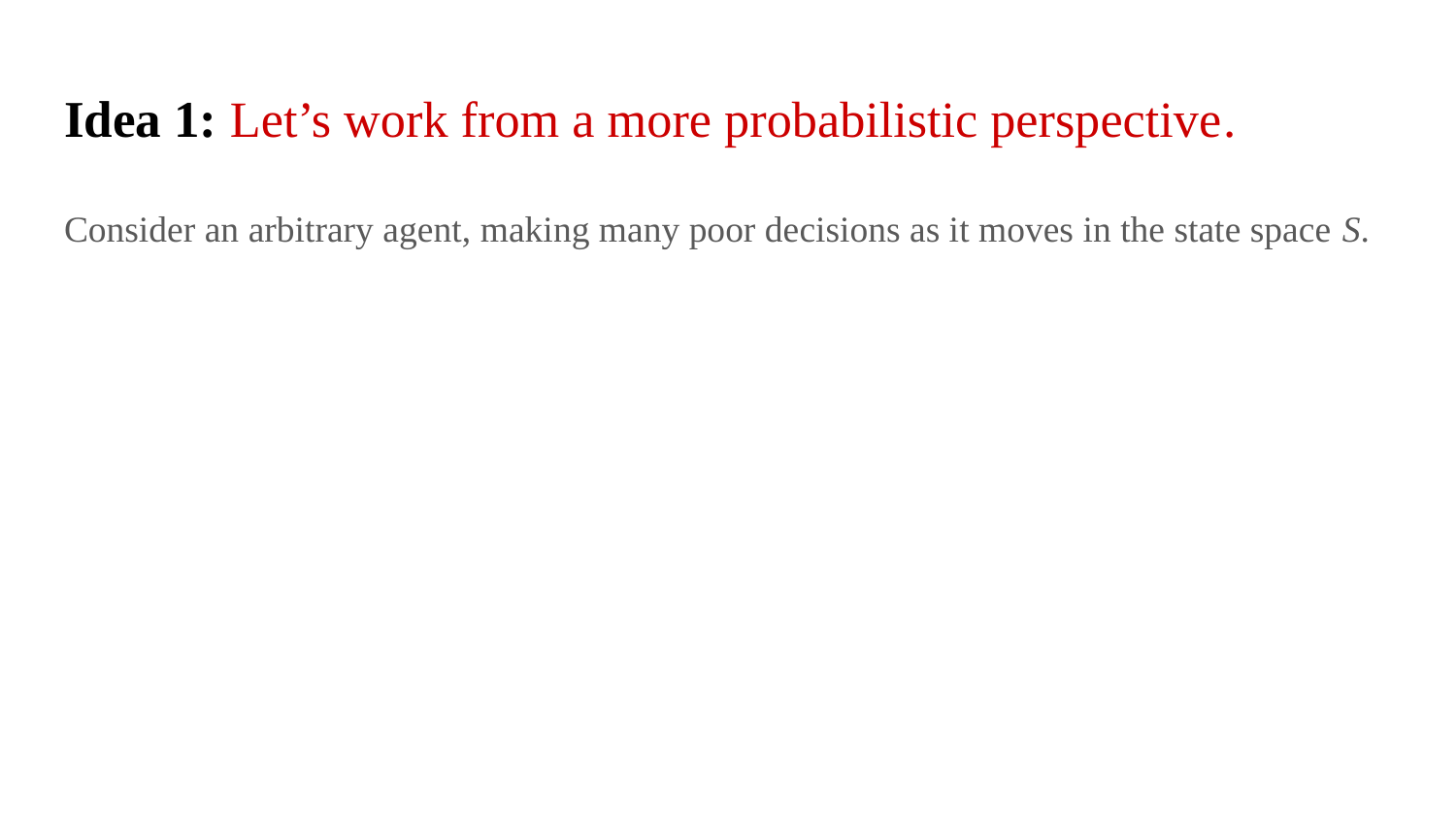

# Idea 1: Let’s work from a more probabilistic perspective.
Consider an arbitrary agent, making many poor decisions as it moves in the state space S.